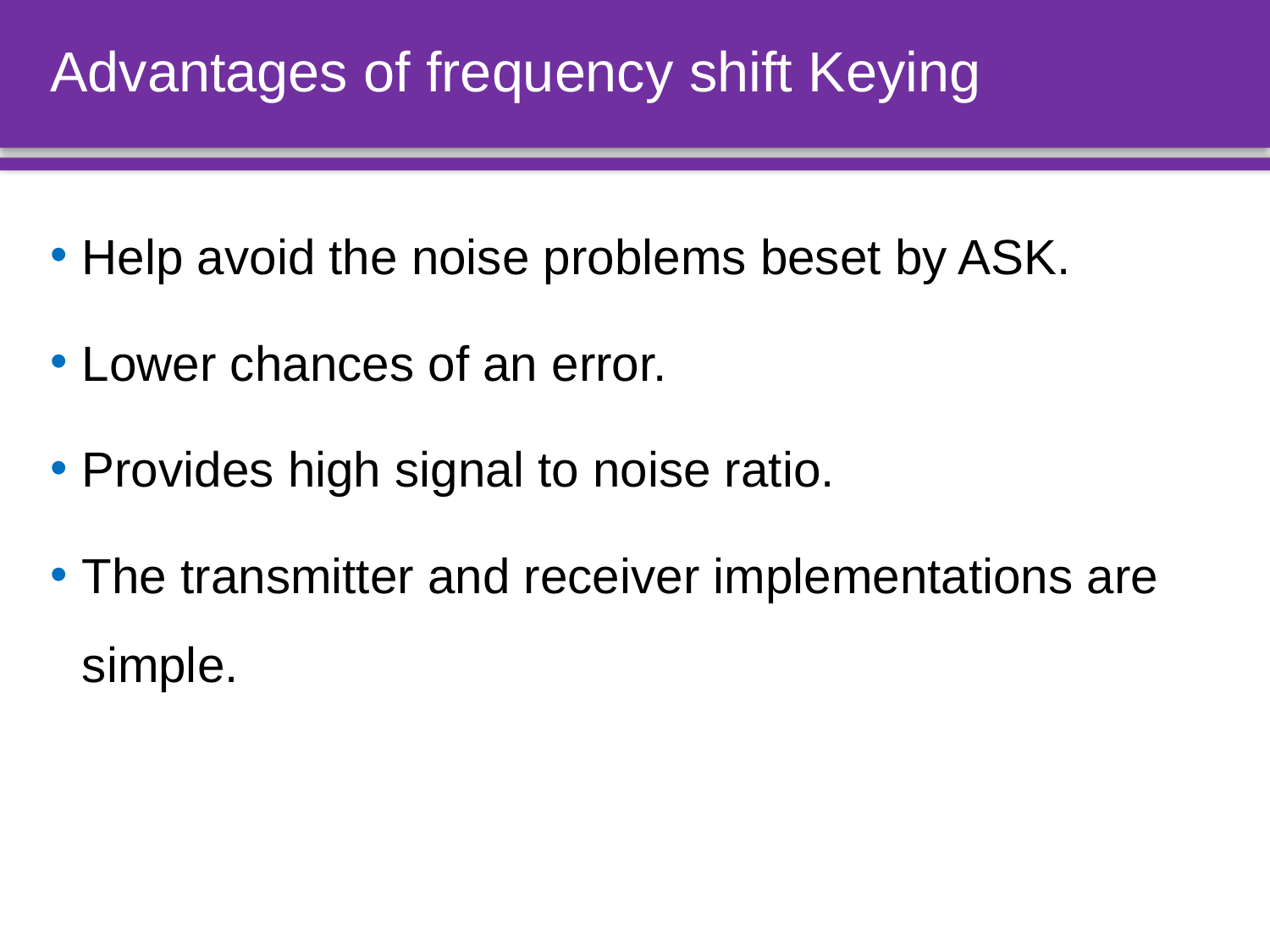

# Advantages of frequency shift Keying
Help avoid the noise problems beset by ASK.
Lower chances of an error.
Provides high signal to noise ratio.
The transmitter and receiver implementations are simple.